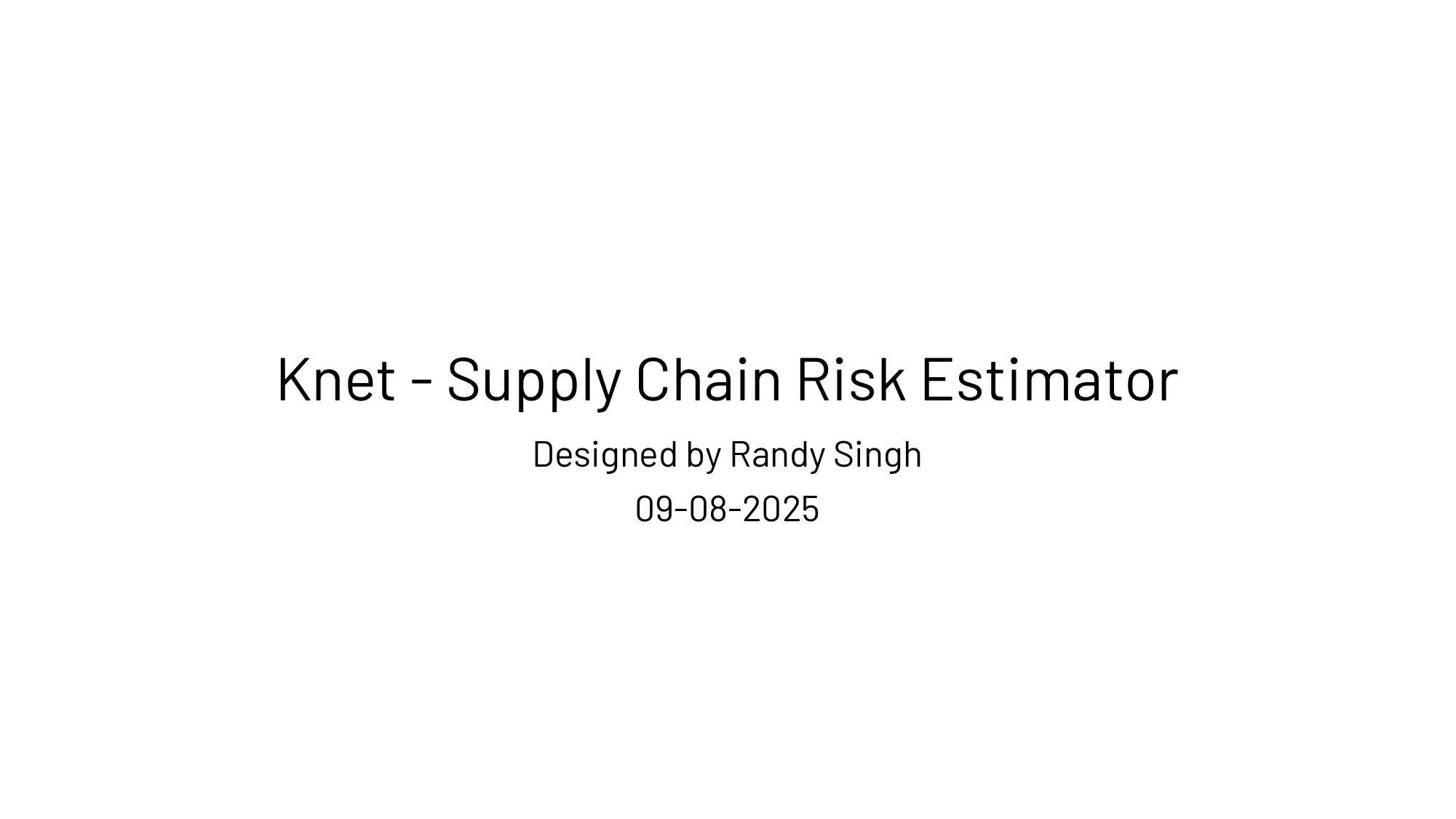

# Knet - Supply Chain Risk Estimator
Designed by Randy Singh
09-08-2025